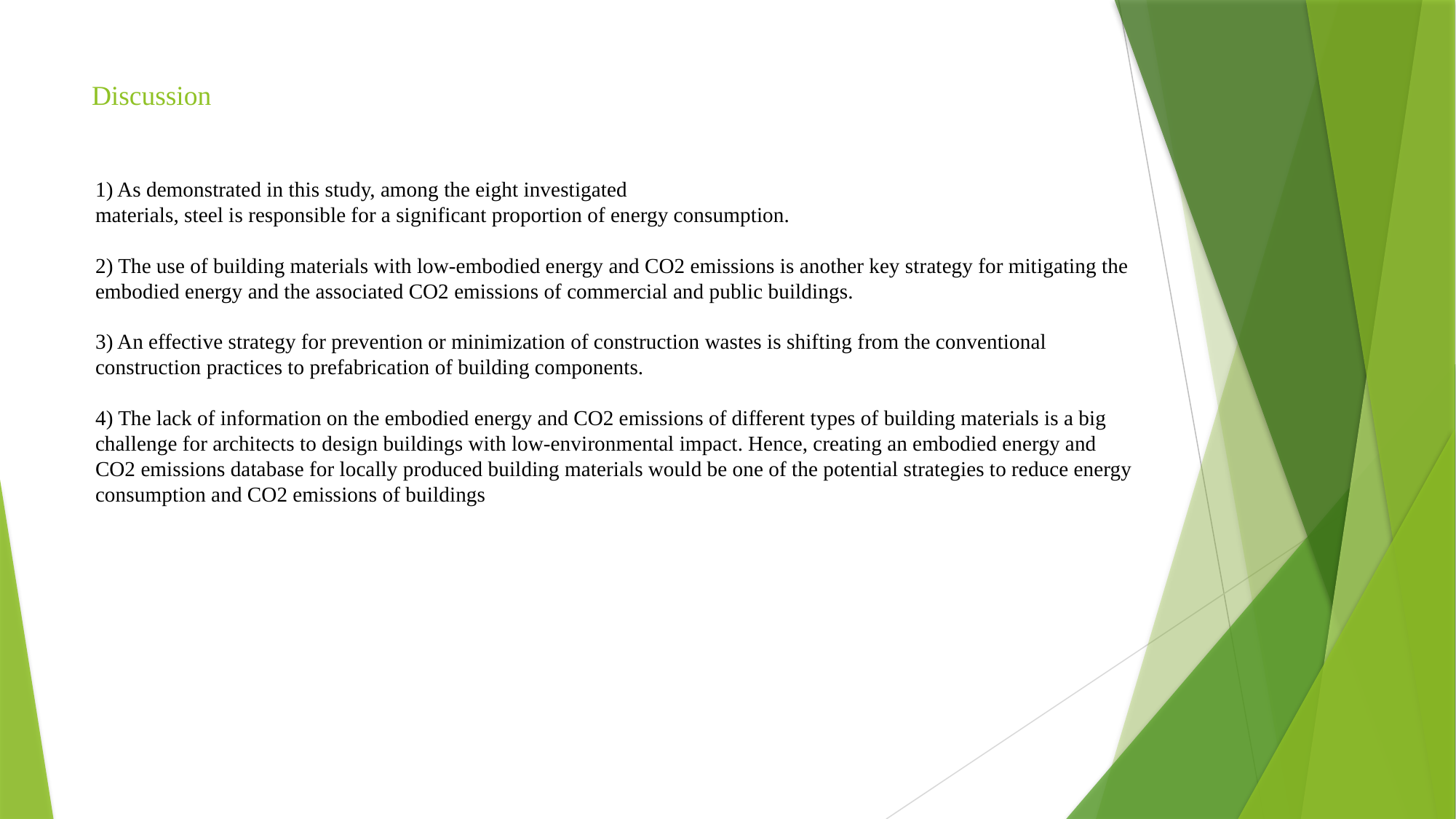

# Discussion
1) As demonstrated in this study, among the eight investigated
materials, steel is responsible for a significant proportion of energy consumption.

2) The use of building materials with low-embodied energy and CO2 emissions is another key strategy for mitigating the embodied energy and the associated CO2 emissions of commercial and public buildings.

3) An effective strategy for prevention or minimization of construction wastes is shifting from the conventional construction practices to prefabrication of building components.

4) The lack of information on the embodied energy and CO2 emissions of different types of building materials is a big challenge for architects to design buildings with low-environmental impact. Hence, creating an embodied energy and CO2 emissions database for locally produced building materials would be one of the potential strategies to reduce energy
consumption and CO2 emissions of buildings